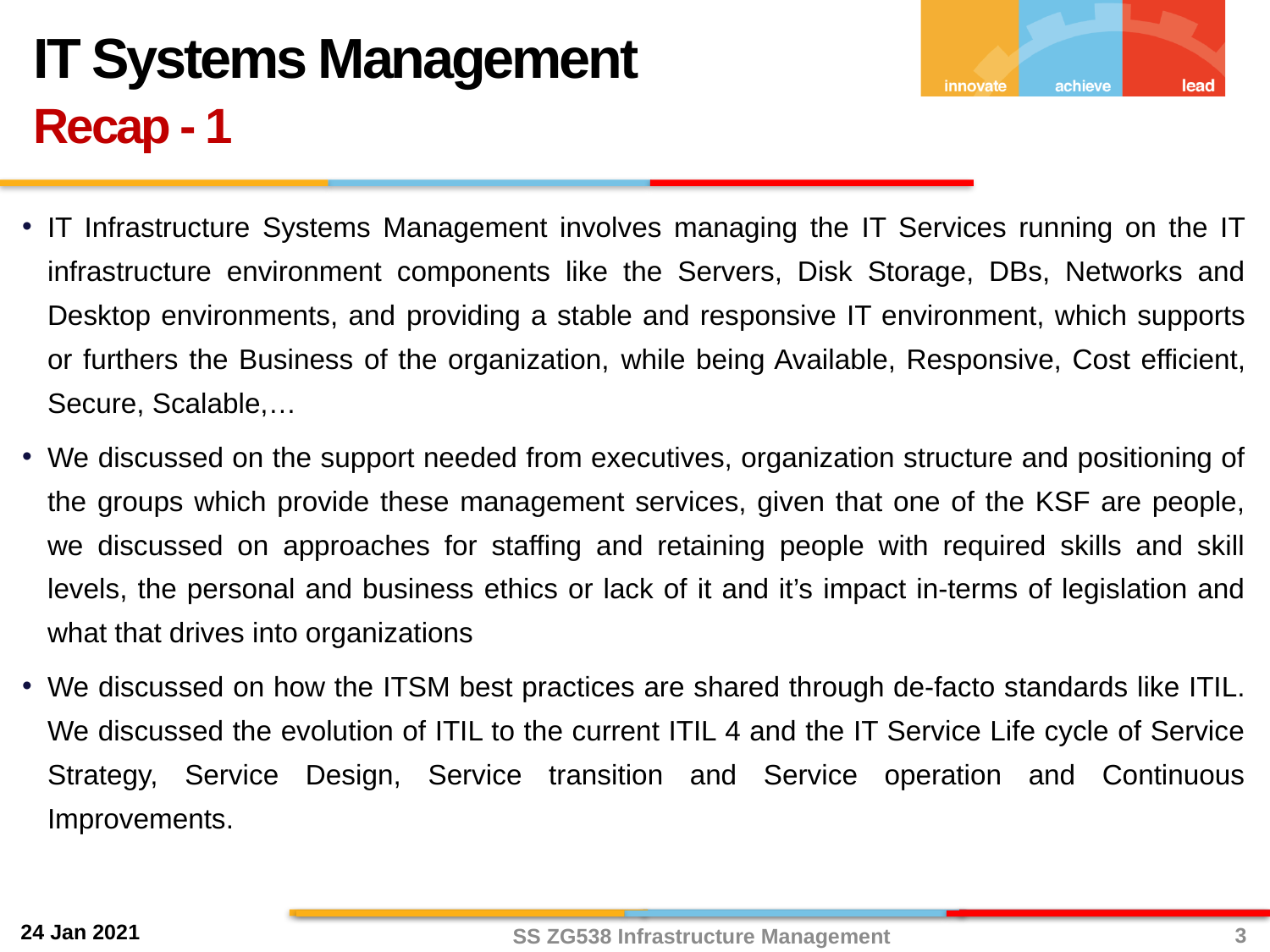

IT Systems Management
Recap - 1
IT Infrastructure Systems Management involves managing the IT Services running on the IT infrastructure environment components like the Servers, Disk Storage, DBs, Networks and Desktop environments, and providing a stable and responsive IT environment, which supports or furthers the Business of the organization, while being Available, Responsive, Cost efficient, Secure, Scalable,…
We discussed on the support needed from executives, organization structure and positioning of the groups which provide these management services, given that one of the KSF are people, we discussed on approaches for staffing and retaining people with required skills and skill levels, the personal and business ethics or lack of it and it’s impact in-terms of legislation and what that drives into organizations
We discussed on how the ITSM best practices are shared through de-facto standards like ITIL. We discussed the evolution of ITIL to the current ITIL 4 and the IT Service Life cycle of Service Strategy, Service Design, Service transition and Service operation and Continuous Improvements.

3
SS ZG538 Infrastructure Management